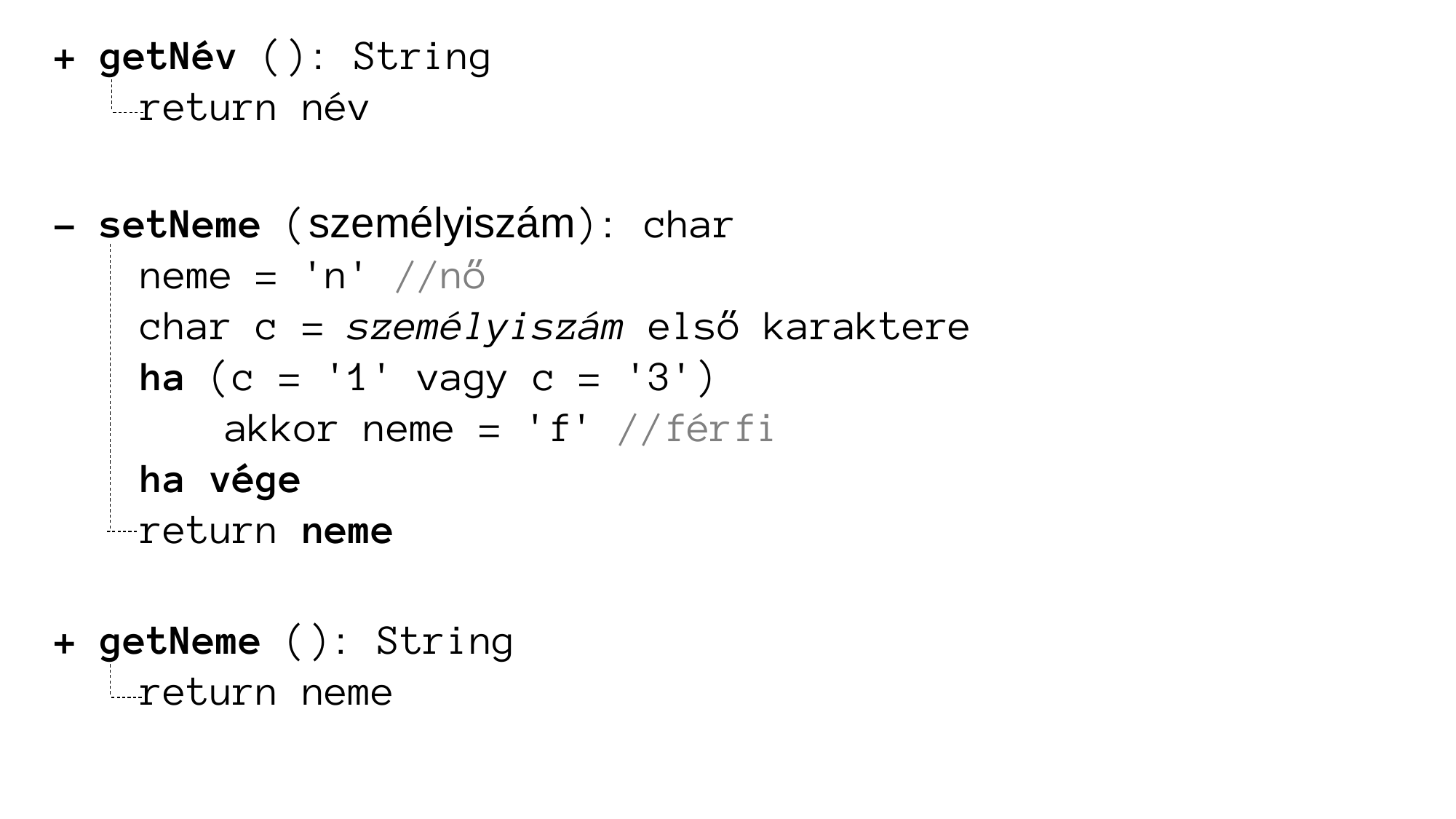

+ getNév (): String
return név

- setNeme (személyiszám): char
neme = 'n' //nő
char c = személyiszám első karaktere
ha (c = '1' vagy c = '3')
akkor neme = 'f' //férfi
ha vége
return neme

+ getNeme (): String
return neme